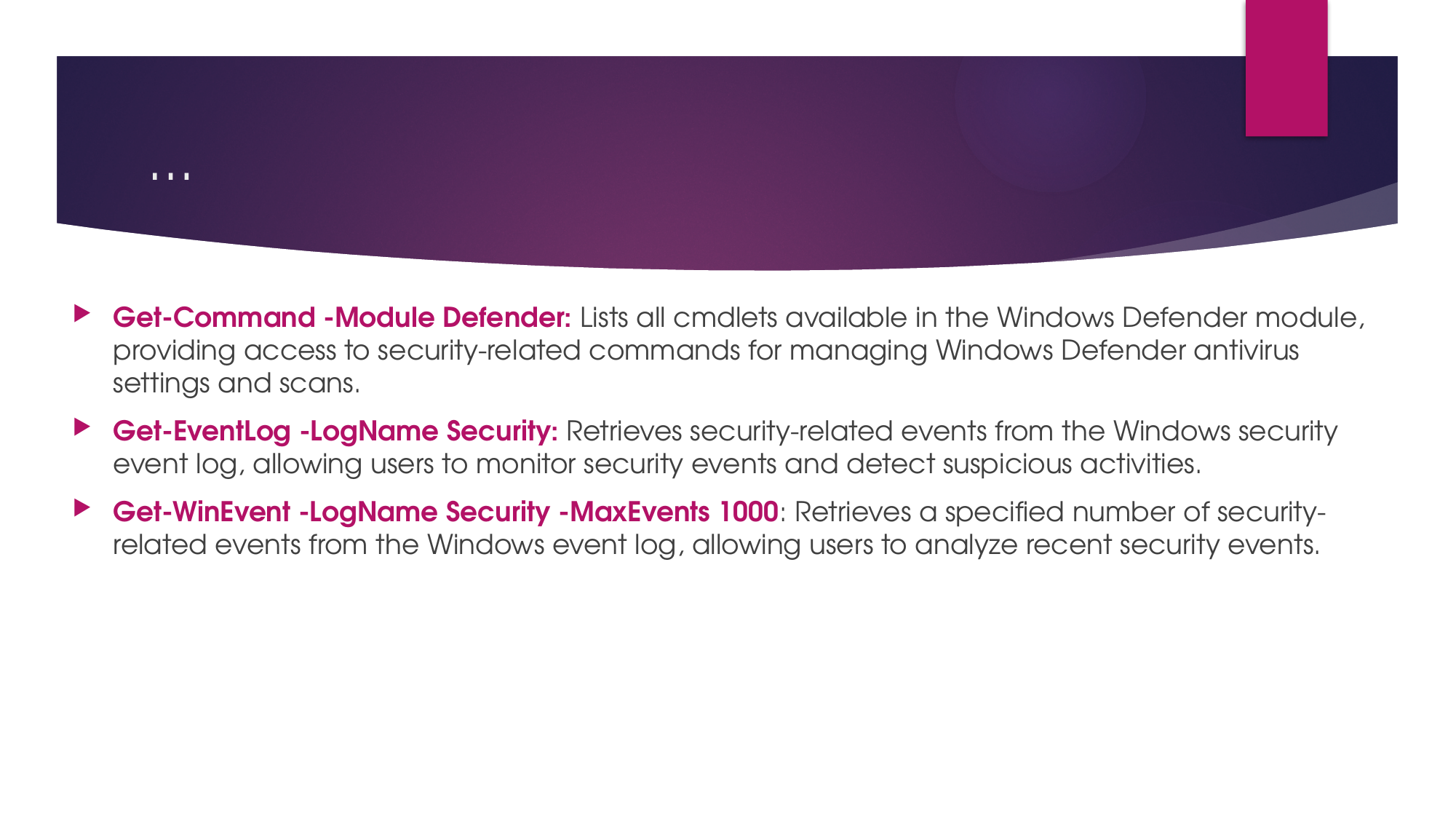

# …
Get-Command -Module Defender: Lists all cmdlets available in the Windows Defender module, providing access to security-related commands for managing Windows Defender antivirus settings and scans.
Get-EventLog -LogName Security: Retrieves security-related events from the Windows security event log, allowing users to monitor security events and detect suspicious activities.
Get-WinEvent -LogName Security -MaxEvents 1000: Retrieves a specified number of security-related events from the Windows event log, allowing users to analyze recent security events.